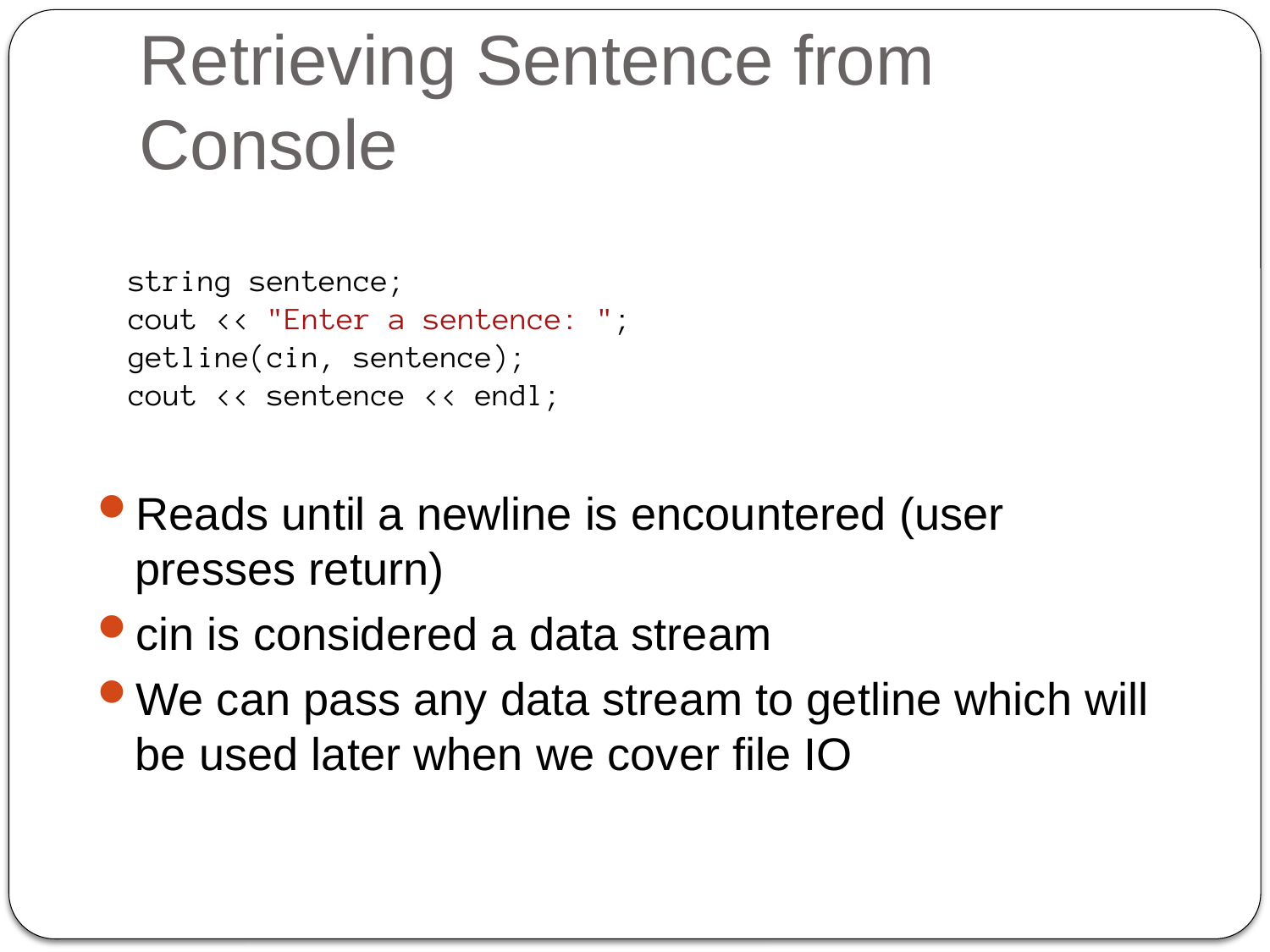

# Retrieving Sentence from Console
string sentence;
cout << "Enter a sentence: ";
getline(cin, sentence);
cout << sentence << endl;
Reads until a newline is encountered (user presses return)
cin is considered a data stream
We can pass any data stream to getline which will be used later when we cover file IO